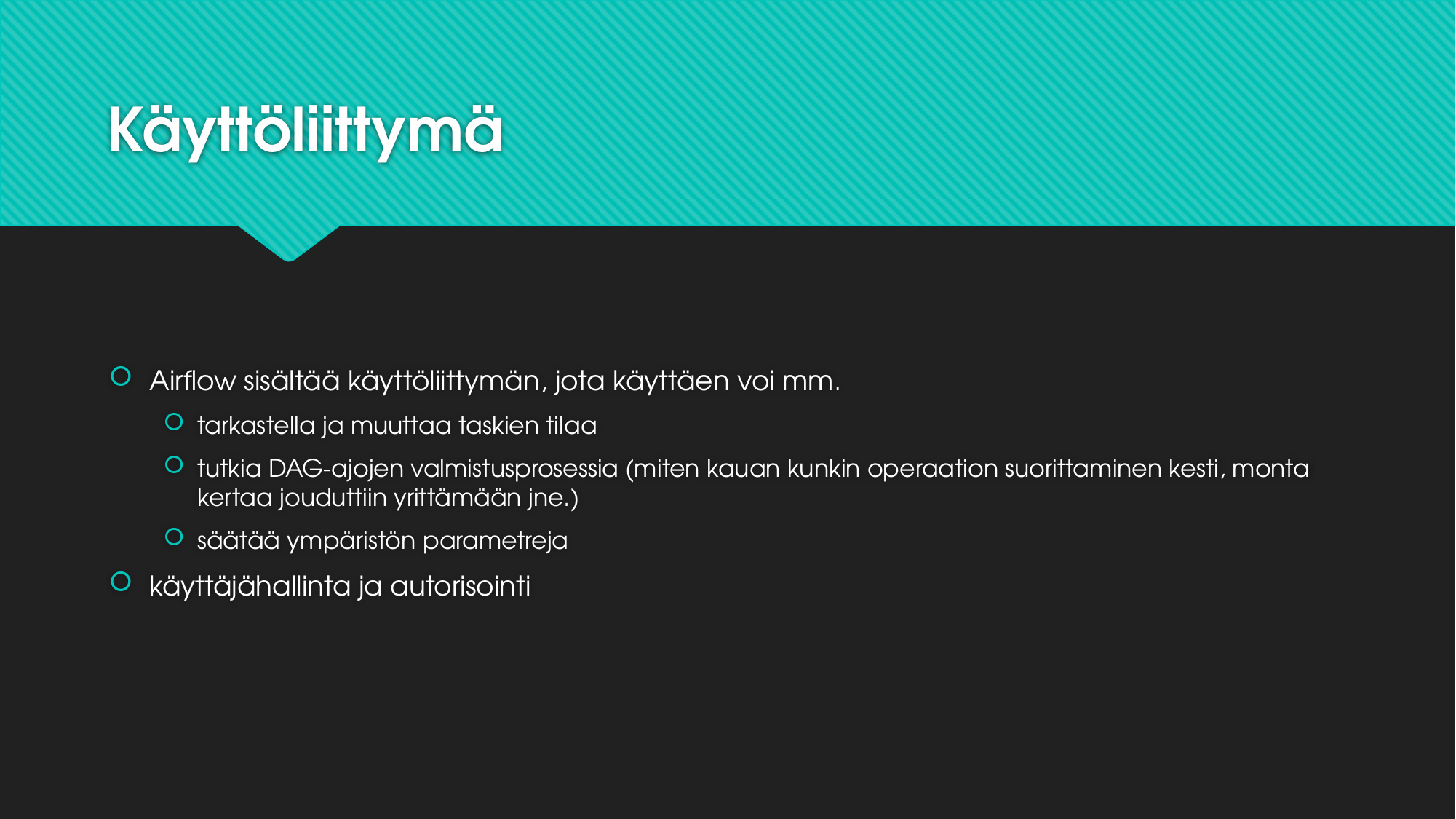

# Käyttöliittymä
Airflow sisältää käyttöliittymän, jota käyttäen voi mm.
tarkastella ja muuttaa taskien tilaa
tutkia DAG-ajojen valmistusprosessia (miten kauan kunkin operaation suorittaminen kesti, monta kertaa jouduttiin yrittämään jne.)
säätää ympäristön parametreja
käyttäjähallinta ja autorisointi